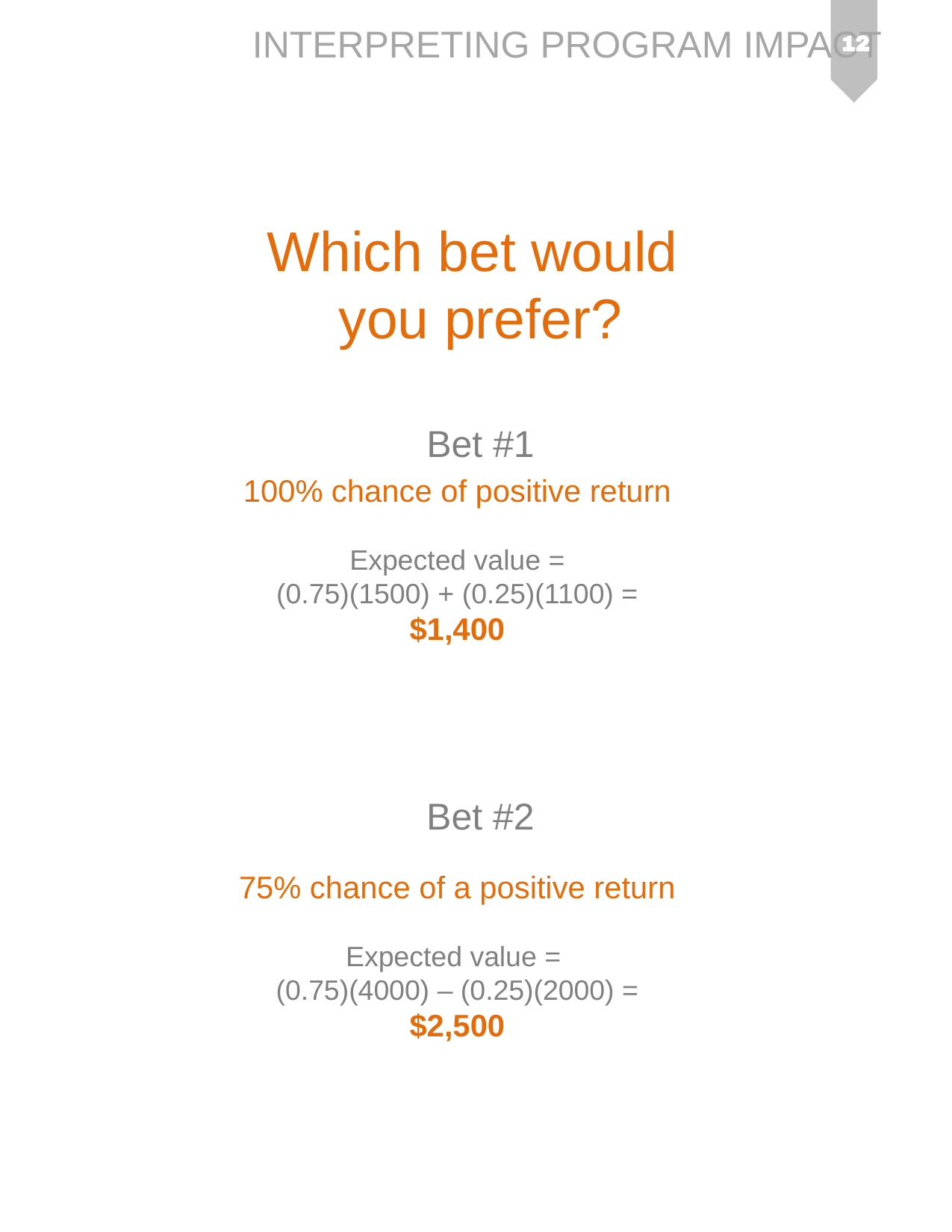

12
Which bet would
you prefer?
Bet #1
100% chance of positive return

Expected value =
(0.75)(1500) + (0.25)(1100) =
$1,400
Bet #2
75% chance of a positive return

Expected value =
(0.75)(4000) – (0.25)(2000) =
$2,500